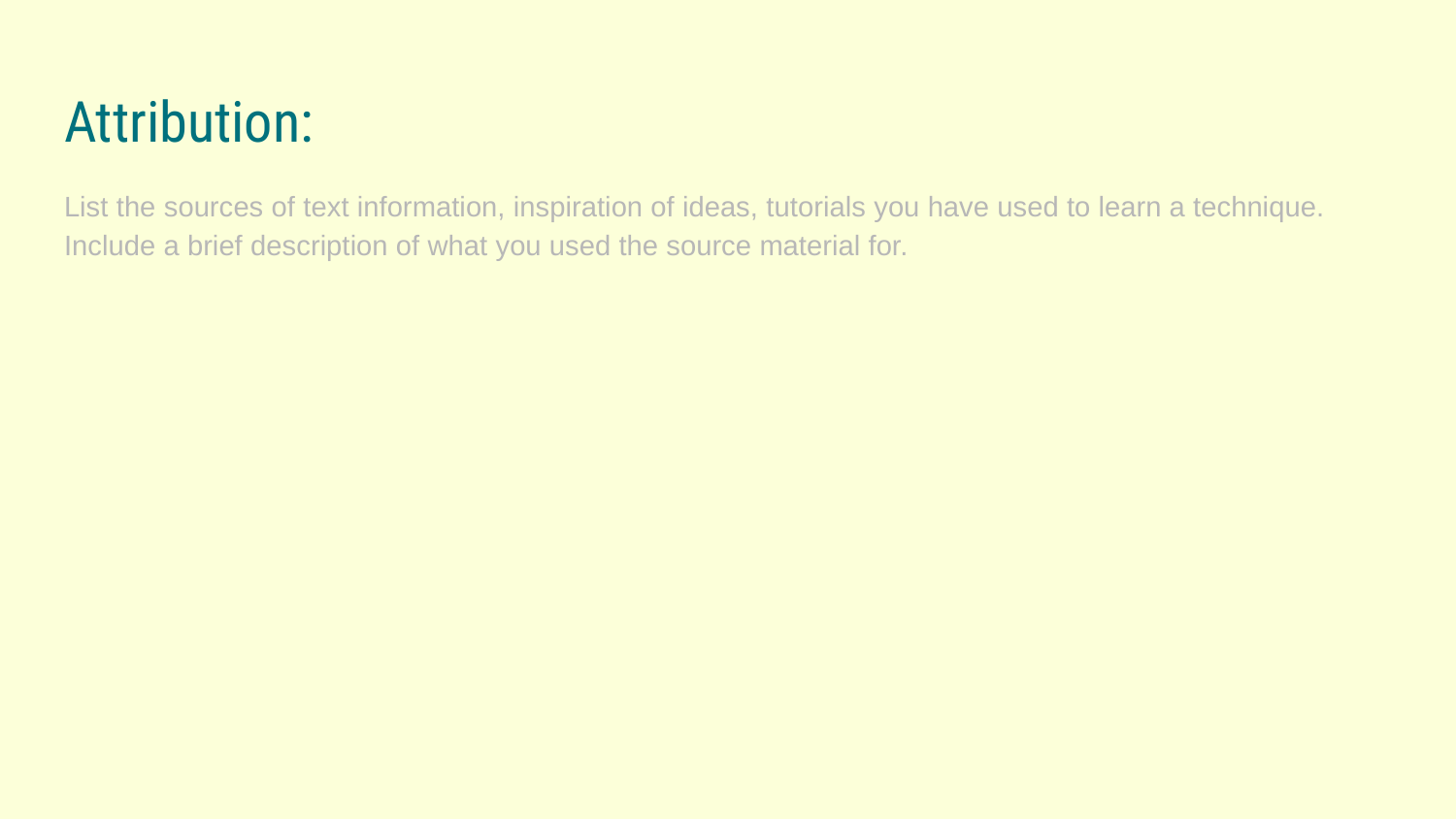

# Attribution:
List the sources of text information, inspiration of ideas, tutorials you have used to learn a technique. Include a brief description of what you used the source material for.